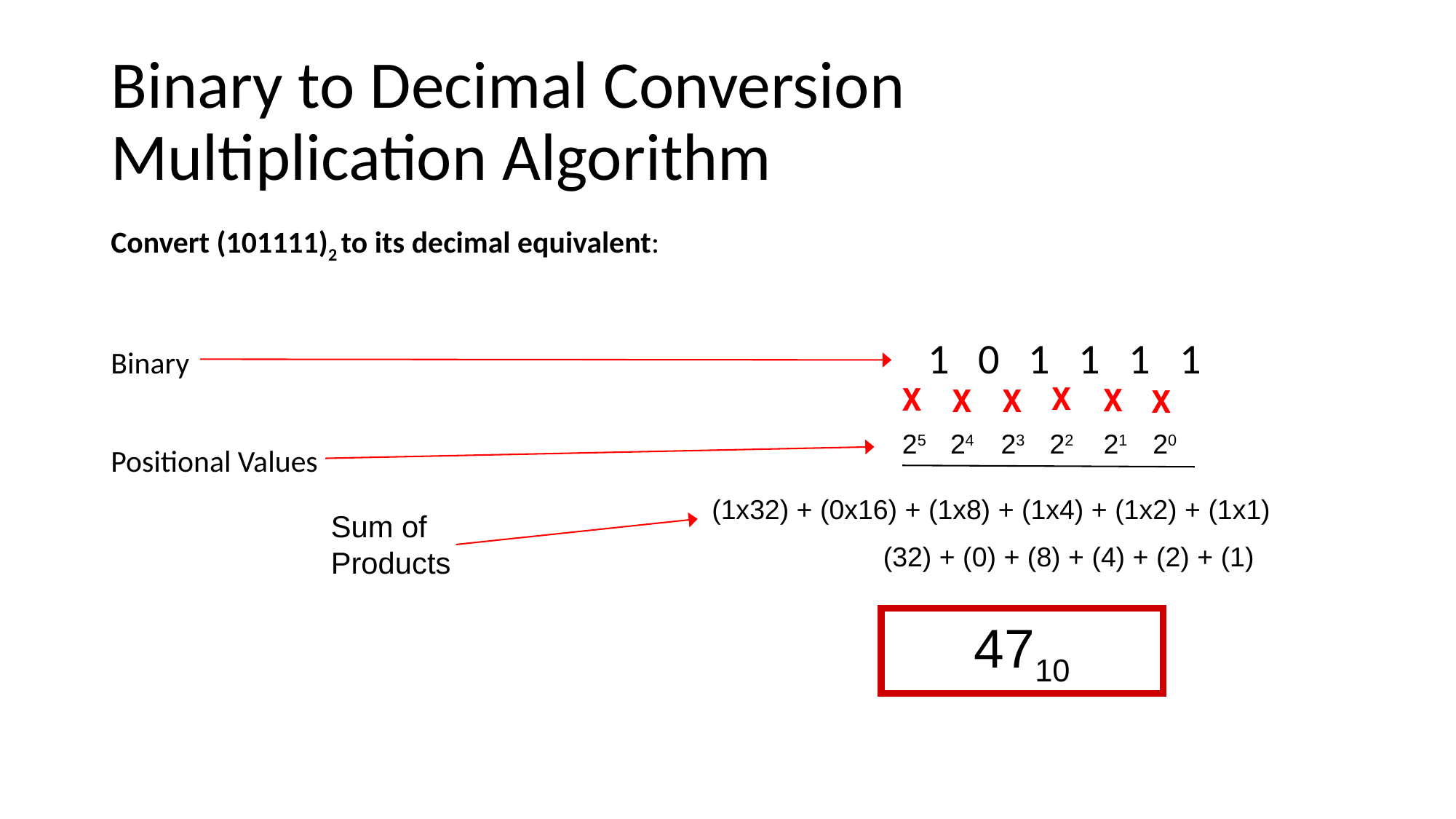

# Binary to Decimal Conversion Multiplication Algorithm
Convert (101111)2 to its decimal equivalent:

Binary						              1   0   1   1   1   1

Positional Values

x
x
x
x
x
x
25
24
23
22
21
20

(1x32) + (0x16) + (1x8) + (1x4) + (1x2) + (1x1)
Sum of Products

(32) + (0) + (8) + (4) + (2) + (1)
4710